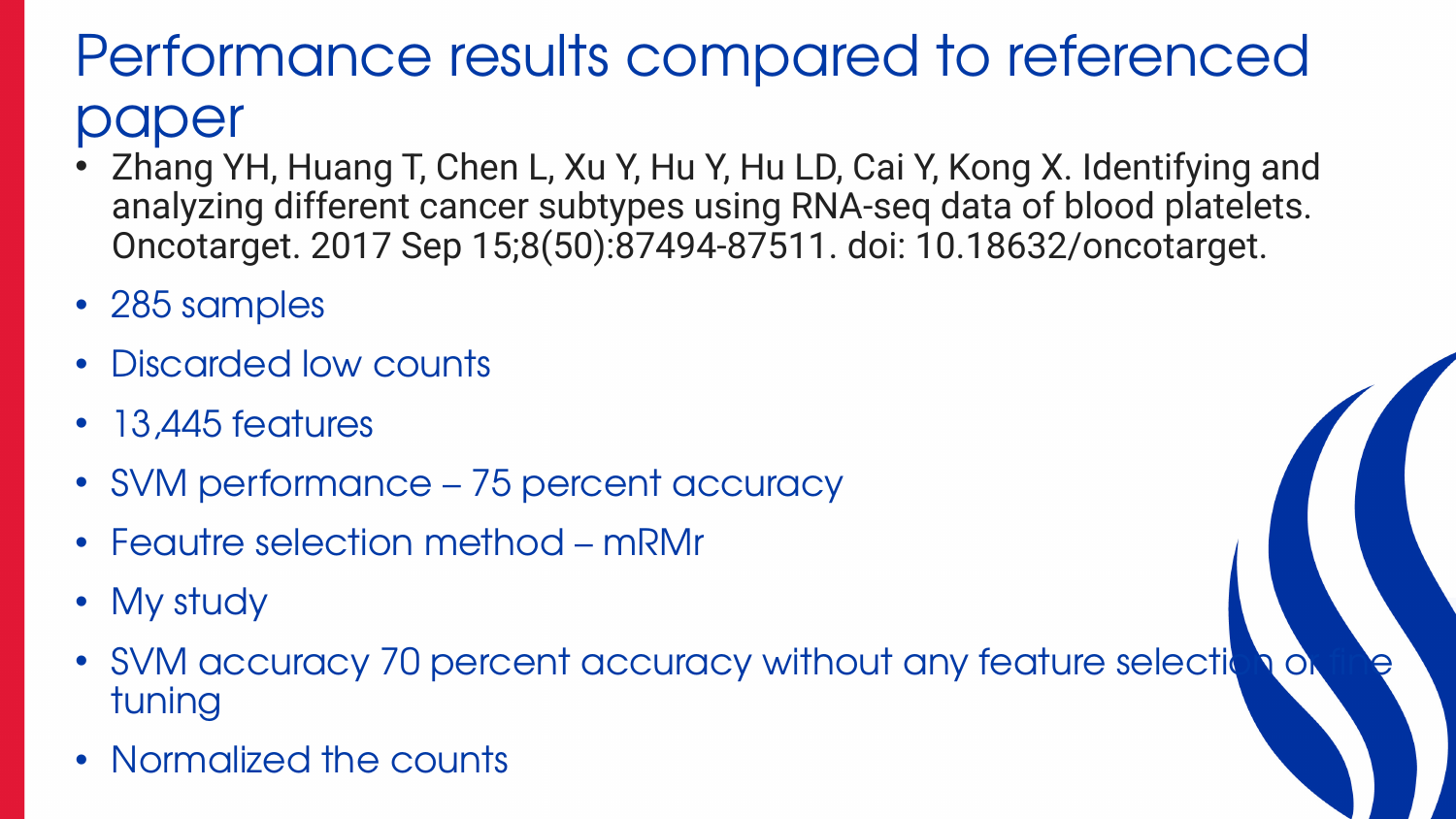

# Performance results compared to referenced paper
Zhang YH, Huang T, Chen L, Xu Y, Hu Y, Hu LD, Cai Y, Kong X. Identifying and analyzing different cancer subtypes using RNA-seq data of blood platelets. Oncotarget. 2017 Sep 15;8(50):87494-87511. doi: 10.18632/oncotarget.
285 samples
Discarded low counts
13,445 features
SVM performance – 75 percent accuracy
Feautre selection method – mRMr
My study
SVM accuracy 70 percent accuracy without any feature selection or fine tuning
Normalized the counts